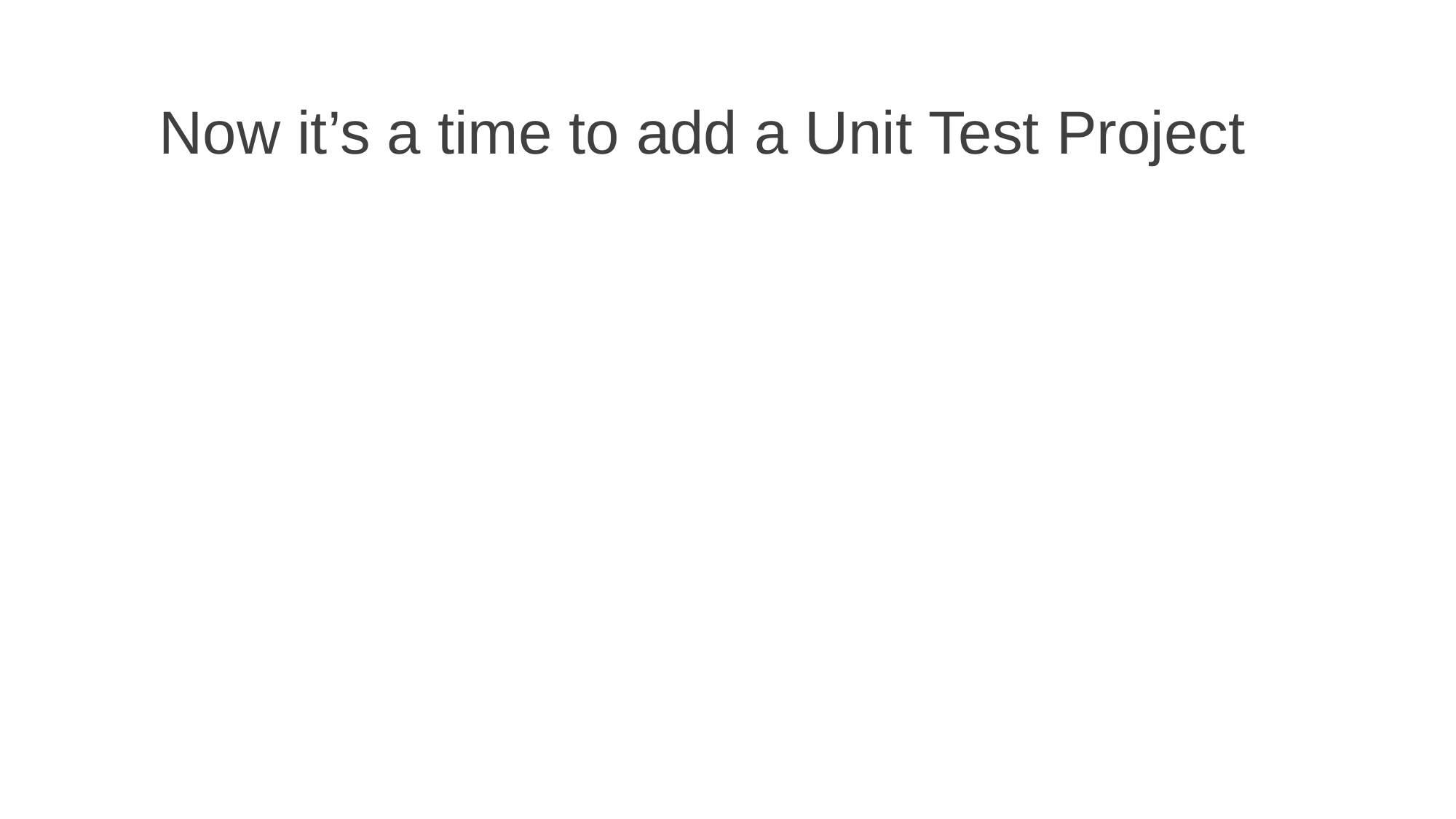

Now it’s a time to add a Unit Test Project